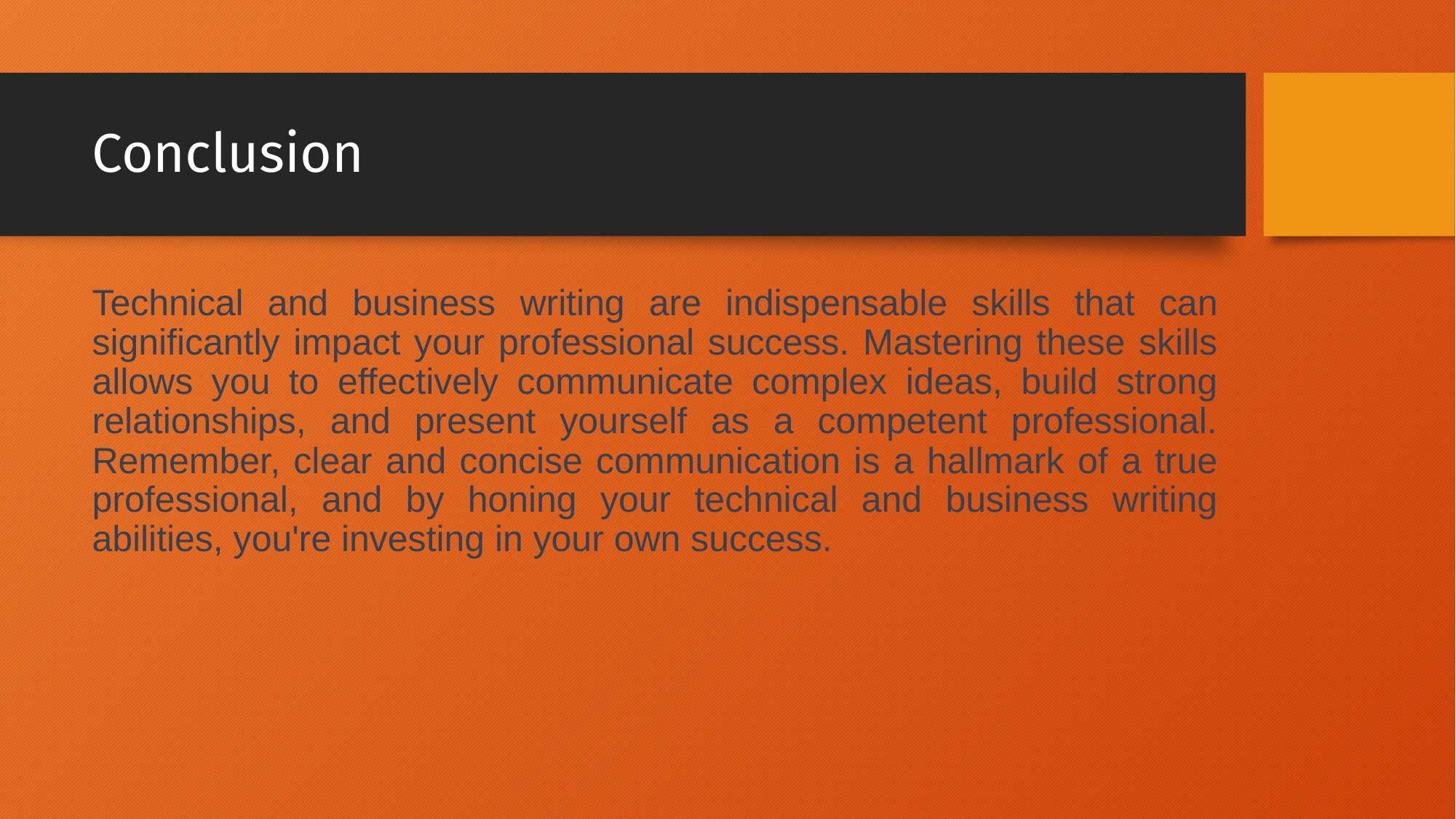

# Conclusion
Technical and business writing are indispensable skills that can significantly impact your professional success. Mastering these skills allows you to effectively communicate complex ideas, build strong relationships, and present yourself as a competent professional. Remember, clear and concise communication is a hallmark of a true professional, and by honing your technical and business writing abilities, you're investing in your own success.